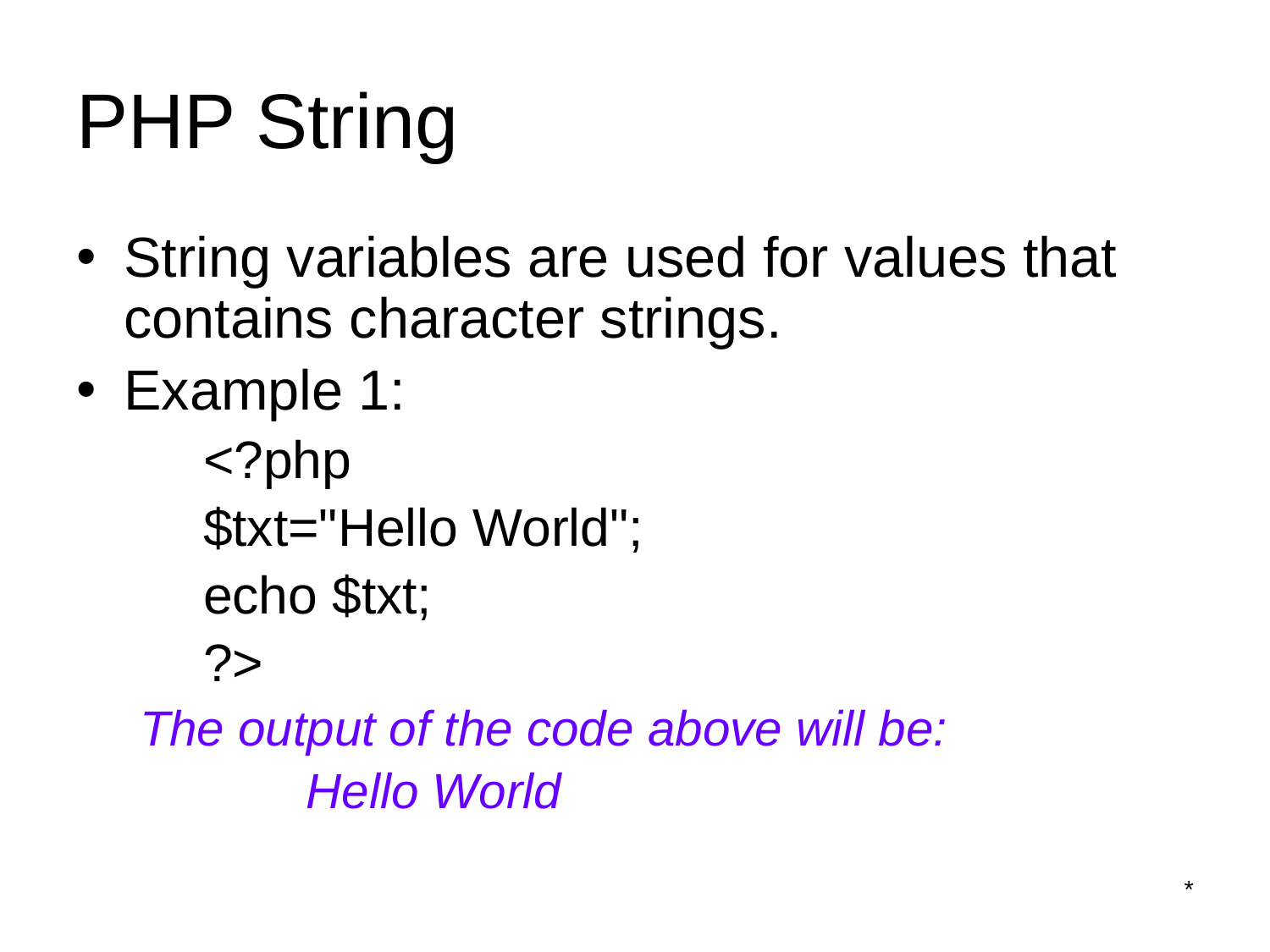

# PHP String
String variables are used for values that contains character strings.
Example 1:
<?php
$txt="Hello World";
echo $txt;
?>
The output of the code above will be:
		Hello World
*